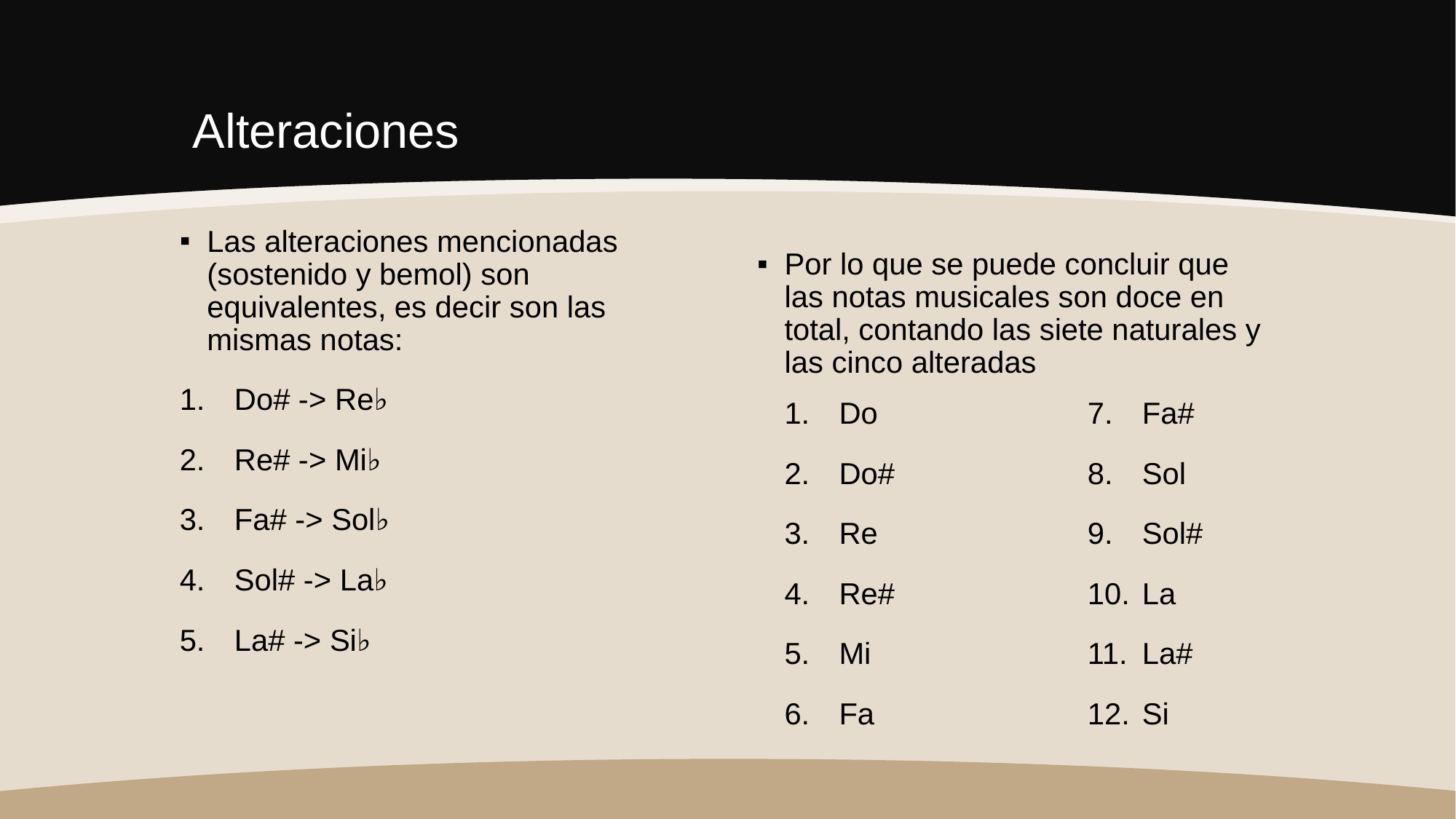

# Alteraciones
Las alteraciones mencionadas (sostenido y bemol) son equivalentes, es decir son las mismas notas:
Do# -> Re♭
Re# -> Mi♭
Fa# -> Sol♭
Sol# -> La♭
La# -> Si♭

Por lo que se puede concluir que las notas musicales son doce en total, contando las siete naturales y las cinco alteradas
Do
Do#
Re
Re#
Mi
Fa
Fa#
Sol
Sol#
La
La#
Si